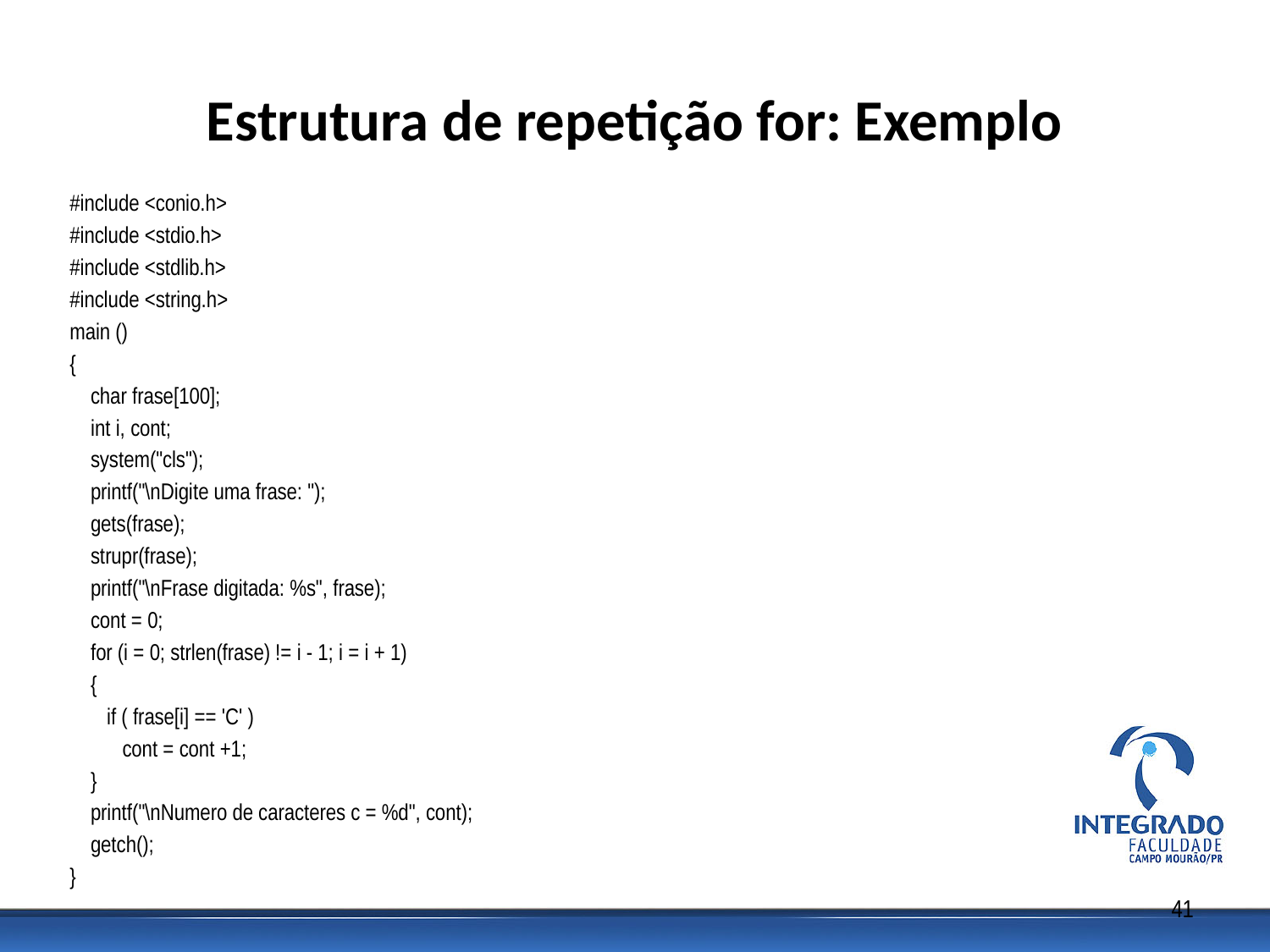

# Estrutura de repetição for: Exemplo
#include <conio.h>
#include <stdio.h>
#include <stdlib.h>
#include <string.h>
main ()
{
    char frase[100];
    int i, cont;
    system("cls");
    printf("\nDigite uma frase: ");
    gets(frase);
    strupr(frase);
    printf("\nFrase digitada: %s", frase);
    cont = 0;
    for (i = 0; strlen(frase) != i - 1; i = i + 1)
    {
       if ( frase[i] == 'C' )
          cont = cont +1;
    }
    printf("\nNumero de caracteres c = %d", cont);
    getch();
}
41